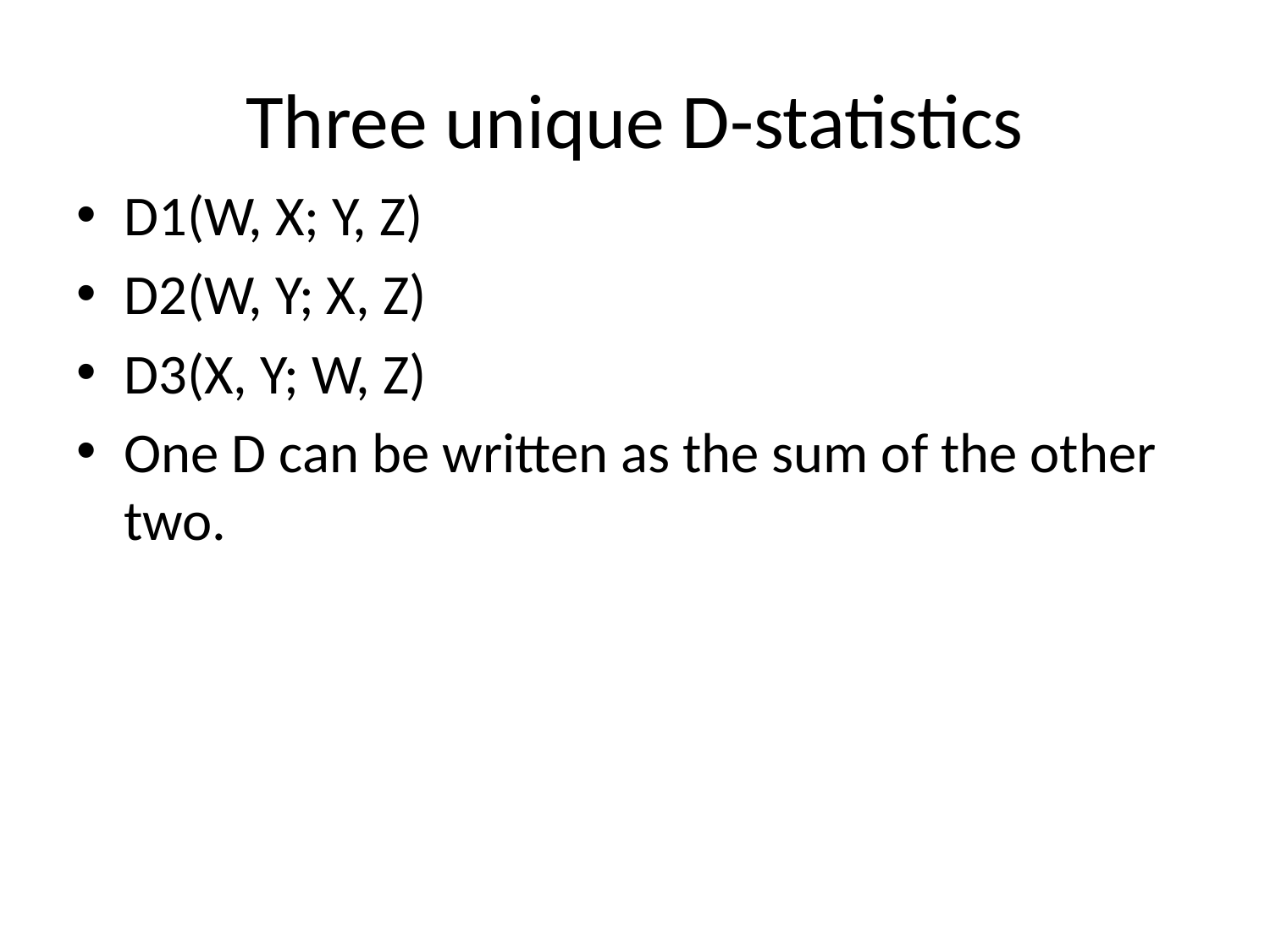

# Three unique D-statistics
D1(W, X; Y, Z)
D2(W, Y; X, Z)
D3(X, Y; W, Z)
One D can be written as the sum of the other two.